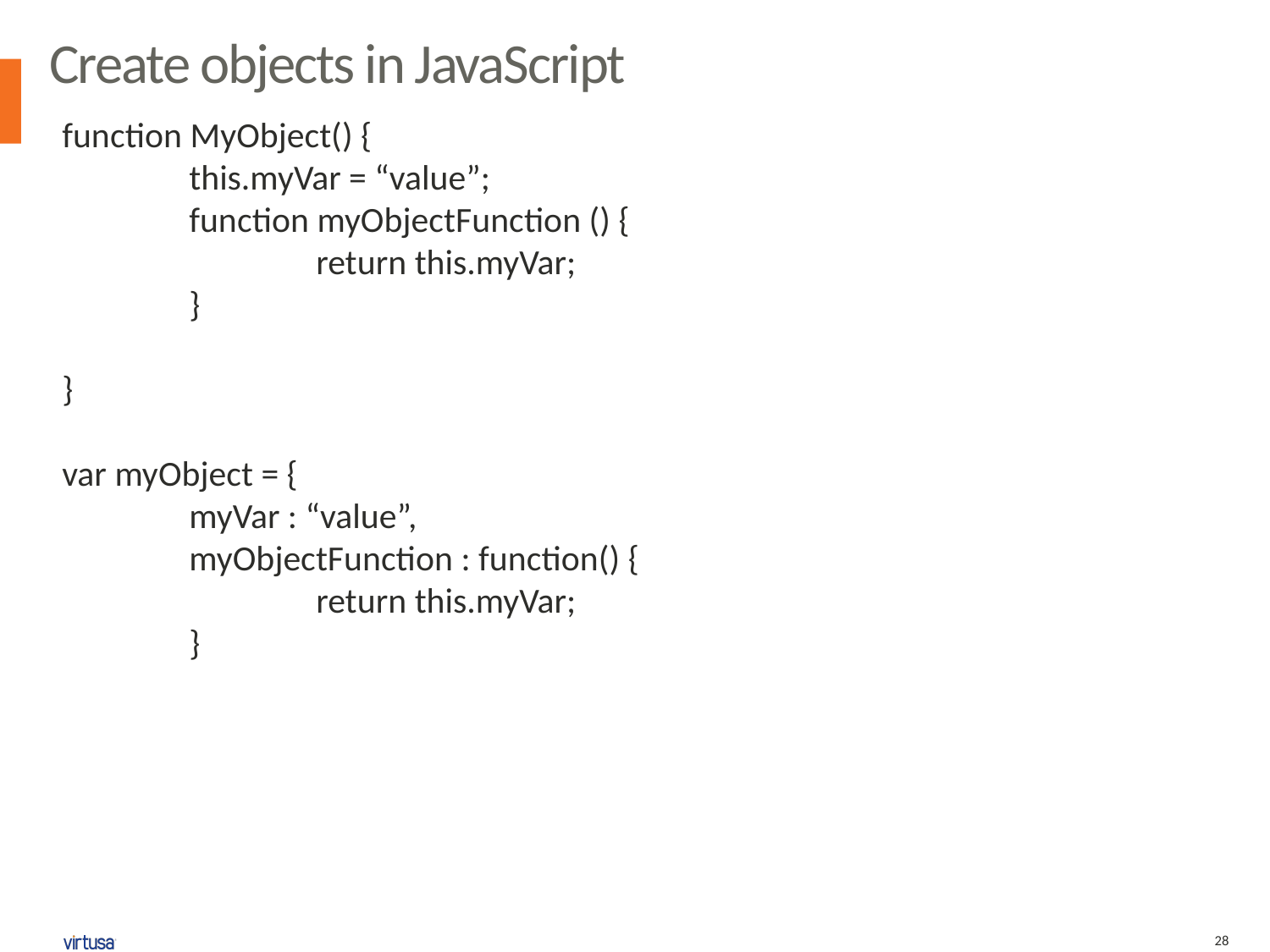

Create objects in JavaScript
function MyObject() {
	this.myVar = “value”;
	function myObjectFunction () {
		return this.myVar;
	}

}

var myObject = {
	myVar : “value”,
	myObjectFunction : function() {
		return this.myVar;
	}